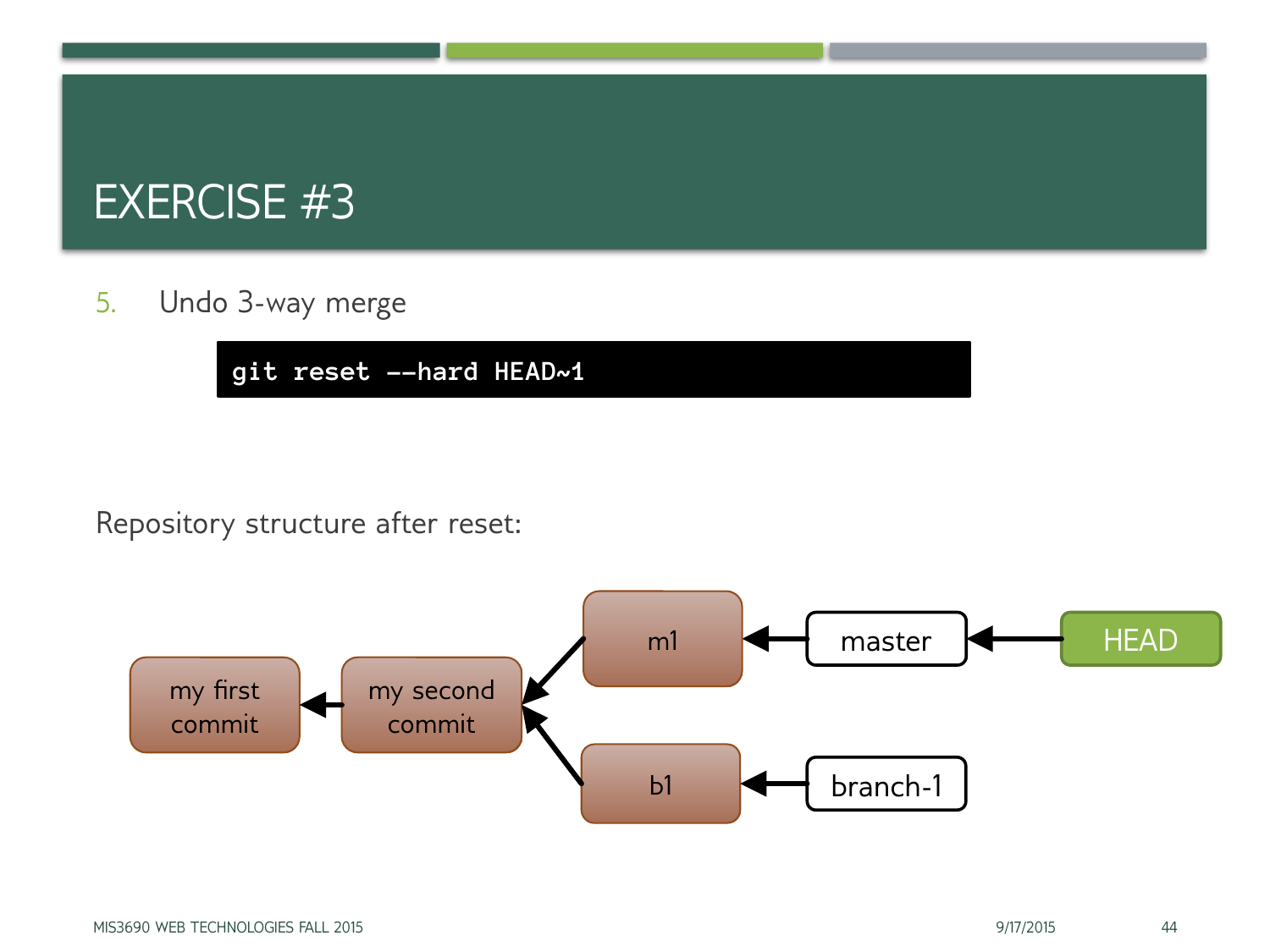

# Exercise #3
Undo 3-way merge

Repository structure after reset:

git reset --hard HEAD~1
m1
master
HEAD
my first commit
my second commit
b1
branch-1
MIS3690 Web Technologies Fall 2015
9/17/2015
44